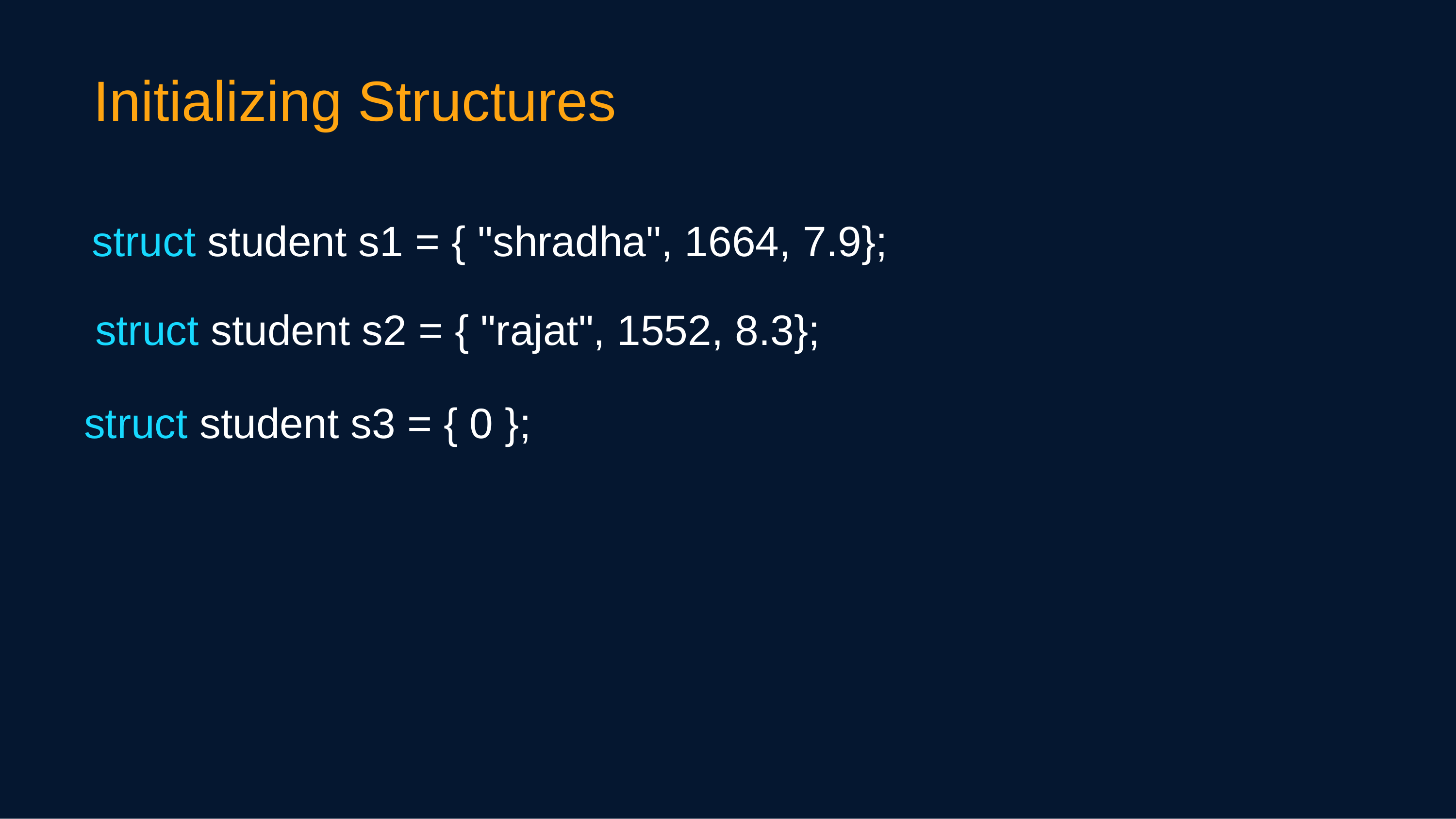

Initializing Structures
struct student s1 = { "shradha", 1664, 7.9};
struct student s2 = { "rajat", 1552, 8.3};
struct student s3 = { 0 };